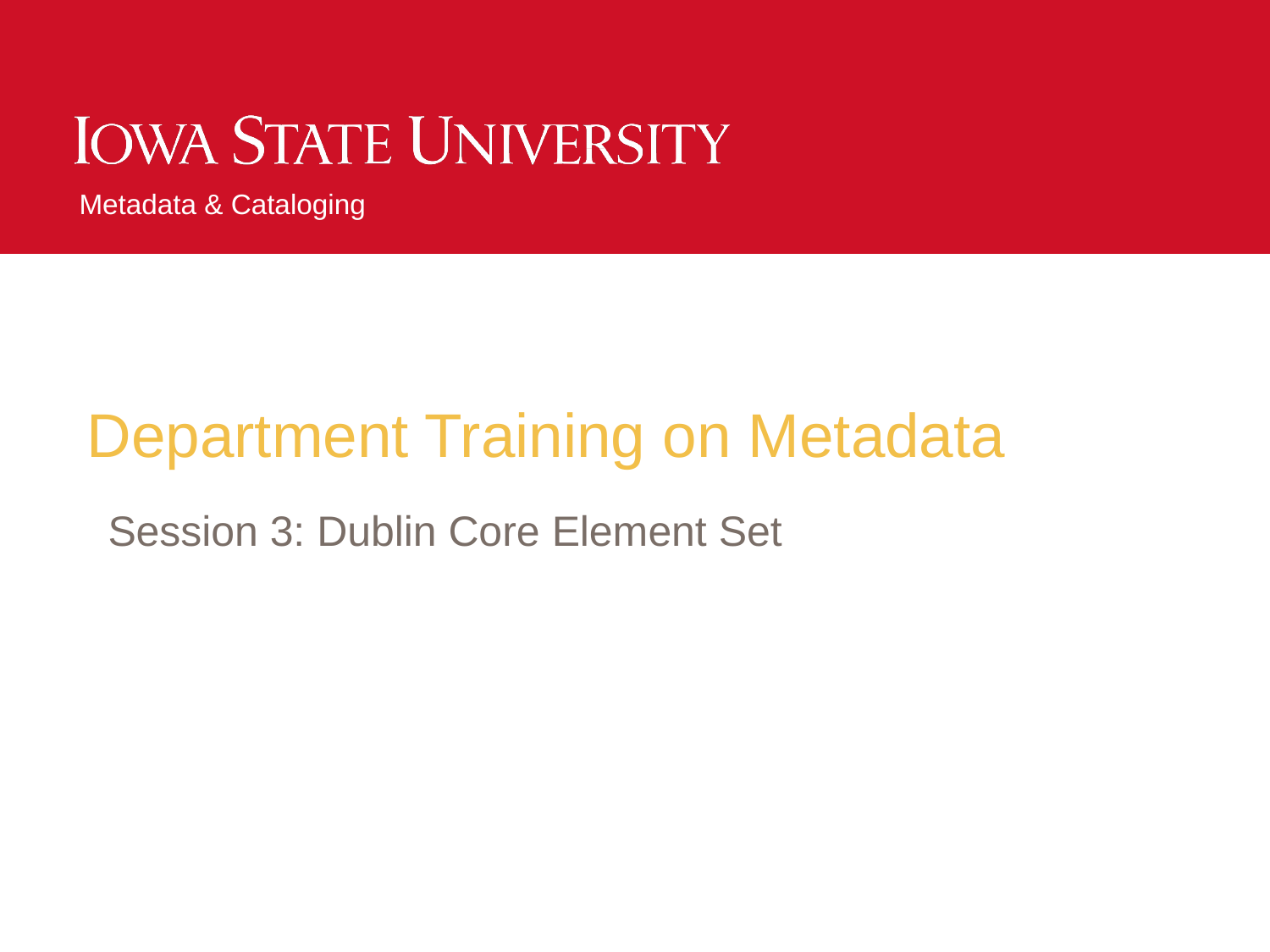

# Department Training on Metadata
Session 3: Dublin Core Element Set